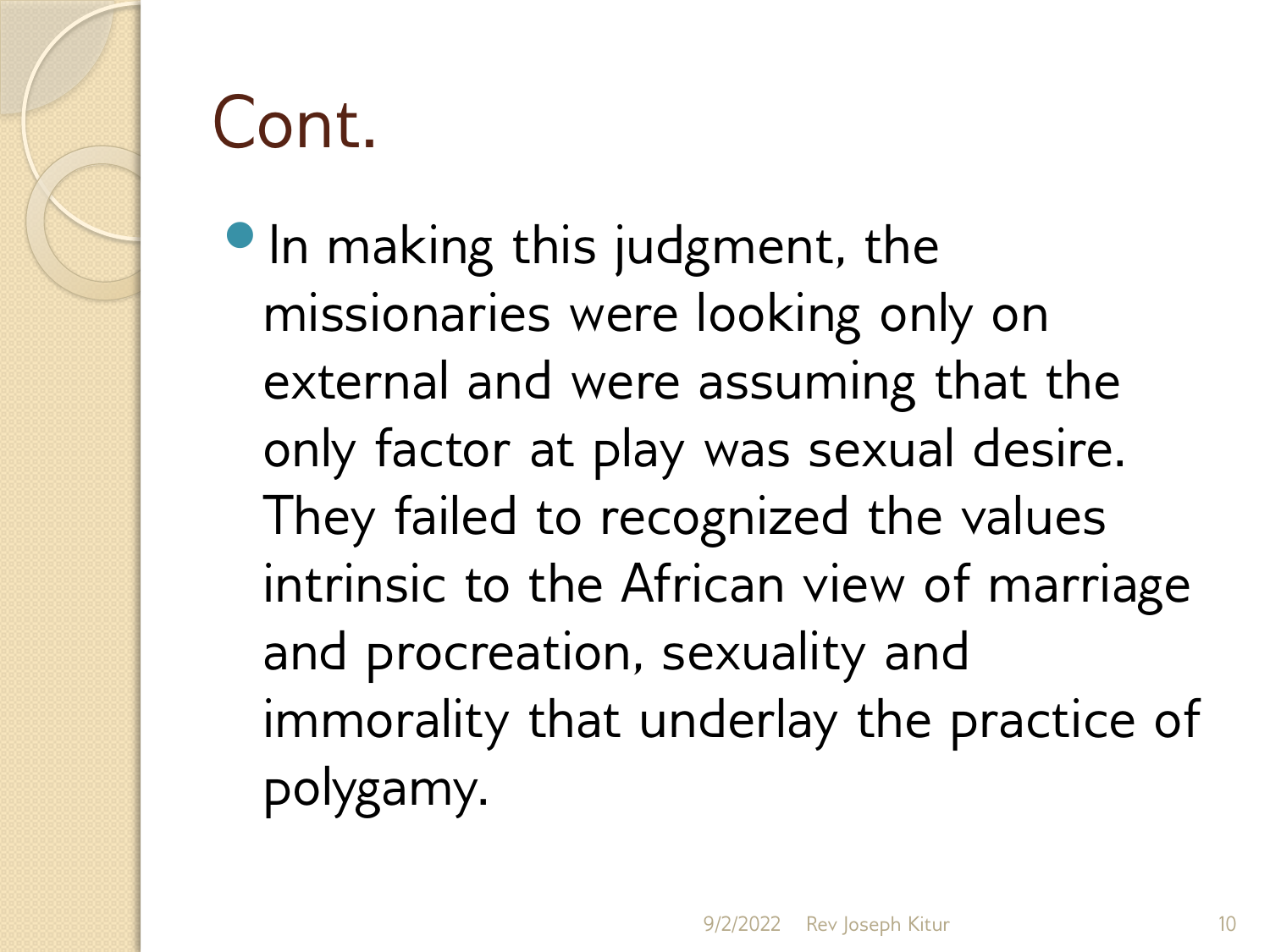

# Cont.
In making this judgment, the missionaries were looking only on external and were assuming that the only factor at play was sexual desire. They failed to recognized the values intrinsic to the African view of marriage and procreation, sexuality and immorality that underlay the practice of polygamy.

9/2/2022
Rev Joseph Kitur
10